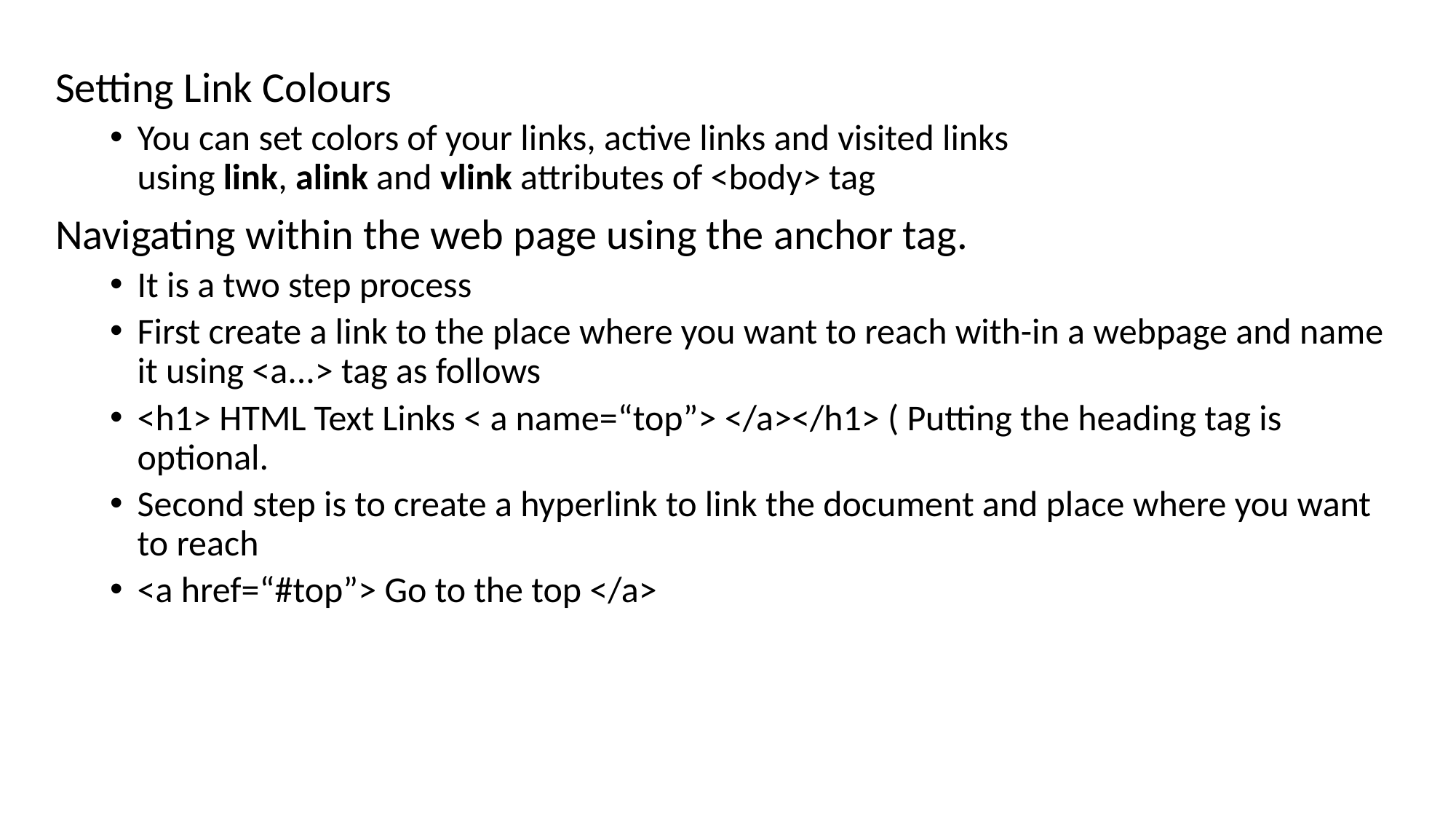

Setting Link Colours
You can set colors of your links, active links and visited links using link, alink and vlink attributes of <body> tag
Navigating within the web page using the anchor tag.
It is a two step process
First create a link to the place where you want to reach with-in a webpage and name it using <a...> tag as follows
<h1> HTML Text Links < a name=“top”> </a></h1> ( Putting the heading tag is optional.
Second step is to create a hyperlink to link the document and place where you want to reach
<a href=“#top”> Go to the top </a>